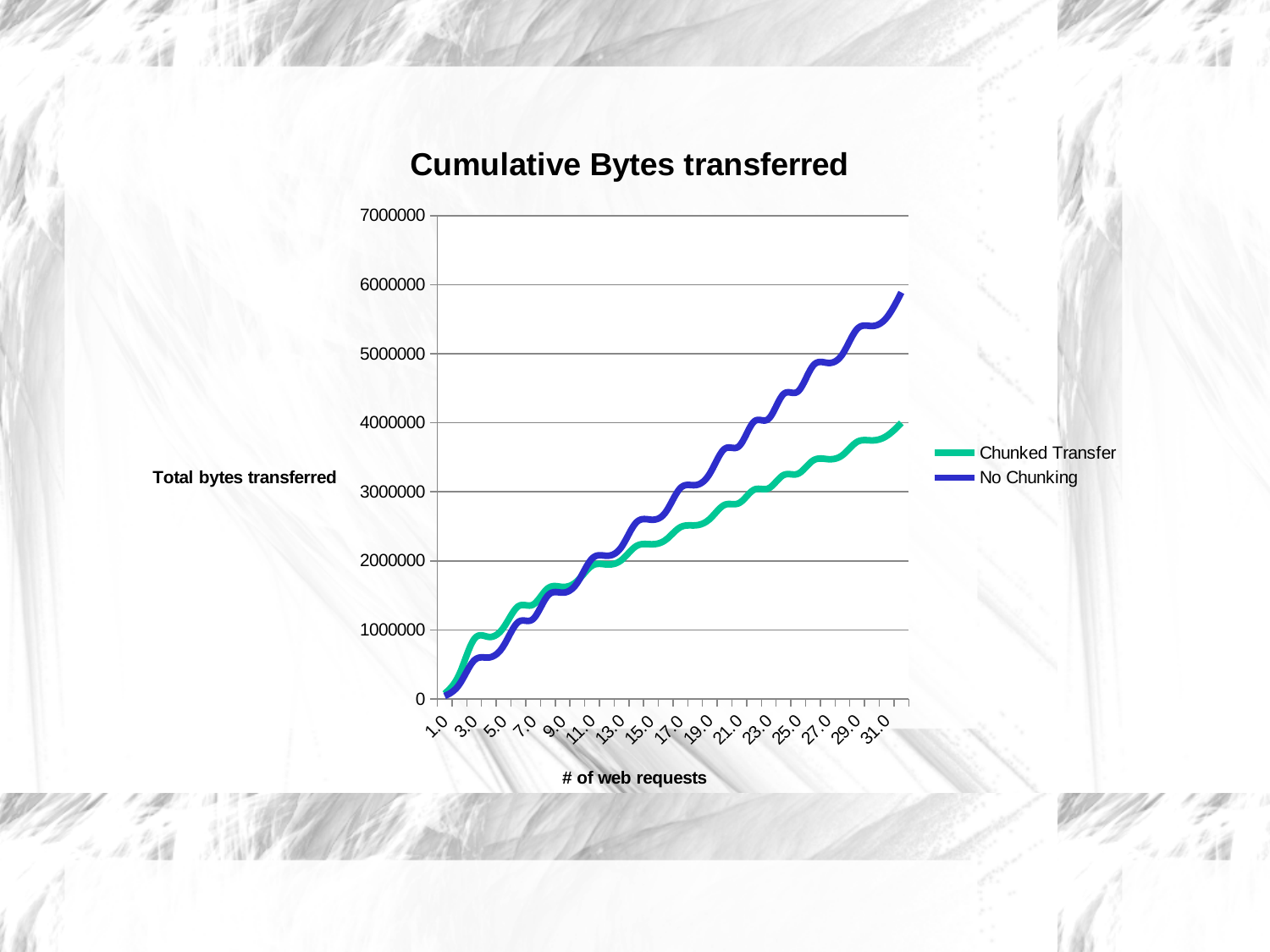

### Chart: Cumulative Bytes transferred

| Category | Chunked Transfer | No Chunking |
|---|---|---|
| 1.0 | 76680.0 | 42600.0 |
| 2.0 | 361896.0 | 213000.0 |
| 3.0 | 866840.0 | 558710.0 |
| 4.0 | 899070.0 | 601310.0 |
| 5.0 | 1036054.0 | 771710.0 |
| 6.0 | 1343166.0 | 1115780.0 |
| 7.0 | 1366702.0 | 1158380.0 |
| 8.0 | 1602448.0 | 1497530.0 |
| 9.0 | 1623310.0 | 1540130.0 |
| 10.0 | 1708918.0 | 1682680.0 |
| 11.0 | 1929512.0 | 2033300.0 |
| 12.0 | 1948472.0 | 2074260.0 |
| 13.0 | 2011926.0 | 2202060.0 |
| 14.0 | 2213324.0 | 2554320.0 |
| 15.0 | 2240892.0 | 2596920.0 |
| 16.0 | 2303454.0 | 2705060.0 |
| 17.0 | 2487496.0 | 3054040.0 |
| 18.0 | 2514644.0 | 3096640.0 |
| 19.0 | 2608132.0 | 3265400.0 |
| 20.0 | 2810952.0 | 3622580.0 |
| 21.0 | 2838422.0 | 3665180.0 |
| 22.0 | 3030524.0 | 4017440.0 |
| 23.0 | 3051750.0 | 4060040.0 |
| 24.0 | 3242140.0 | 4415580.0 |
| 25.0 | 3263226.0 | 4458180.0 |
| 26.0 | 3453108.0 | 4825190.0 |
| 27.0 | 3474096.0 | 4867790.0 |
| 28.0 | 3531310.0 | 4992310.0 |
| 29.0 | 3724426.0 | 5359320.0 |
| 30.0 | 3745330.0 | 5401920.0 |
| 31.0 | 3809020.0 | 5523170.0 |
| 32.0 | 3999156.0 | 5888540.0 |